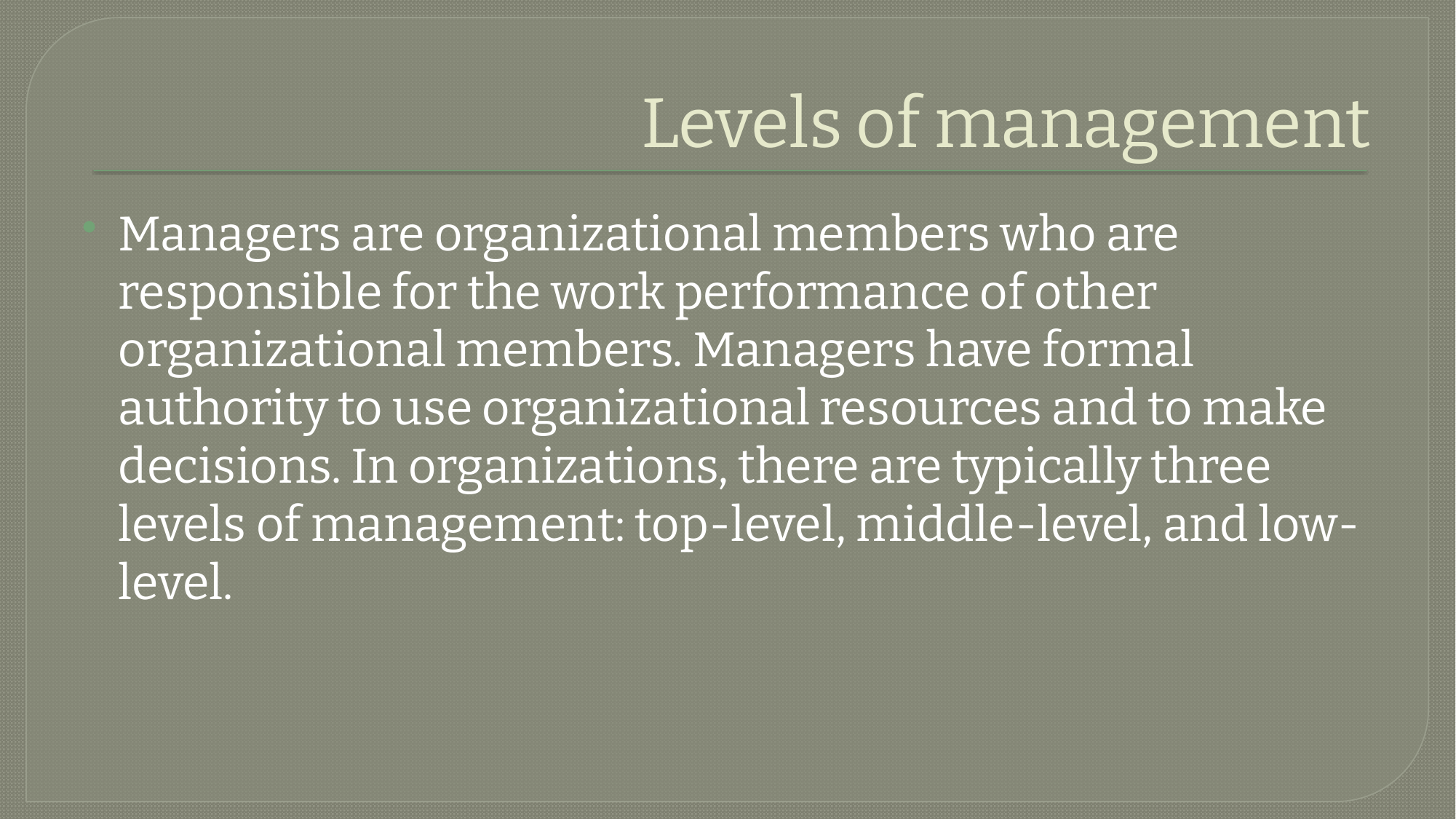

# Levels of management
Managers are organizational members who are responsible for the work performance of other organizational members. Managers have formal authority to use organizational resources and to make decisions. In organizations, there are typically three levels of management: top-level, middle-level, and low-level.